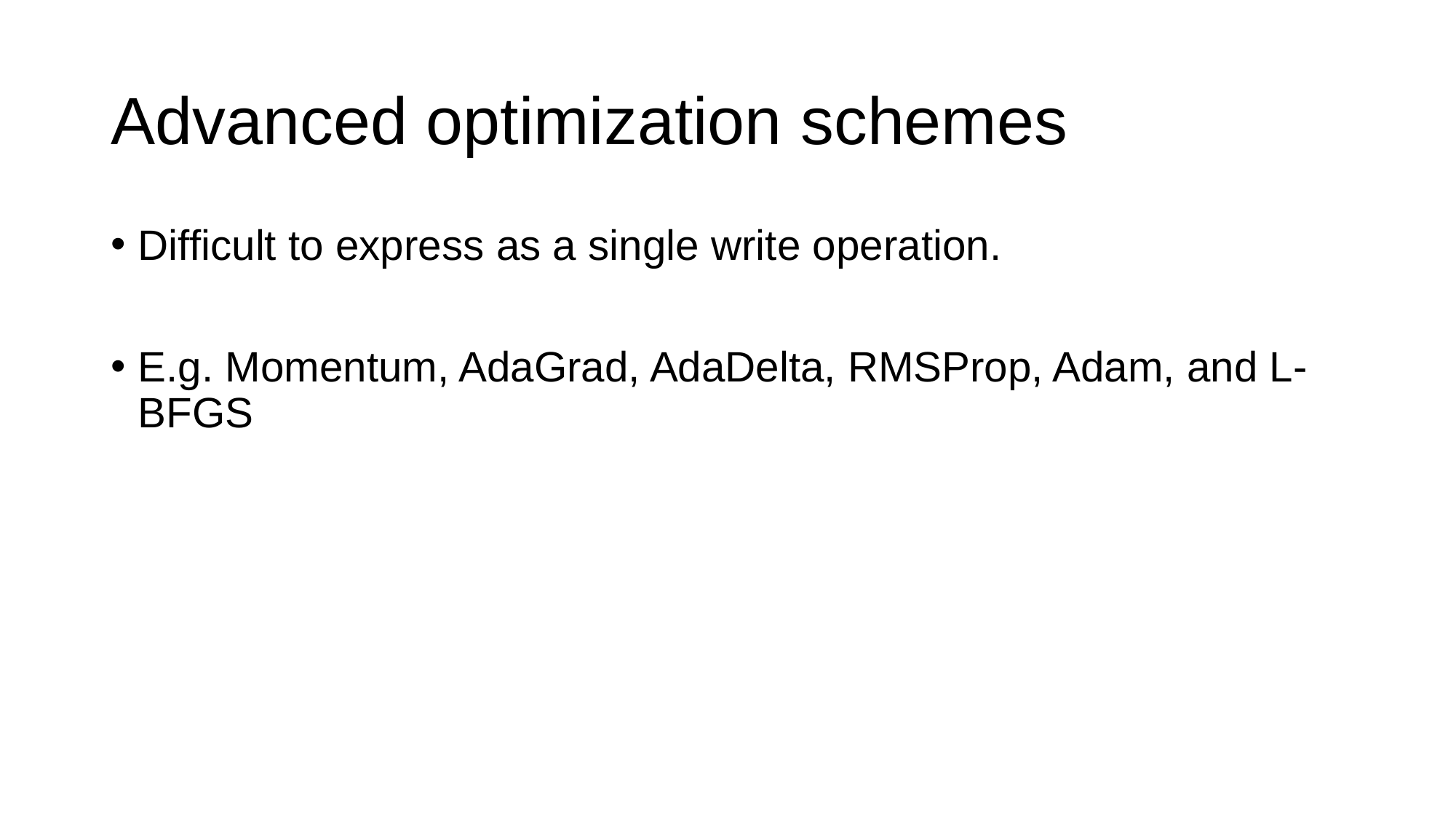

# Advanced optimization schemes
Difficult to express as a single write operation.

E.g. Momentum, AdaGrad, AdaDelta, RMSProp, Adam, and L-BFGS